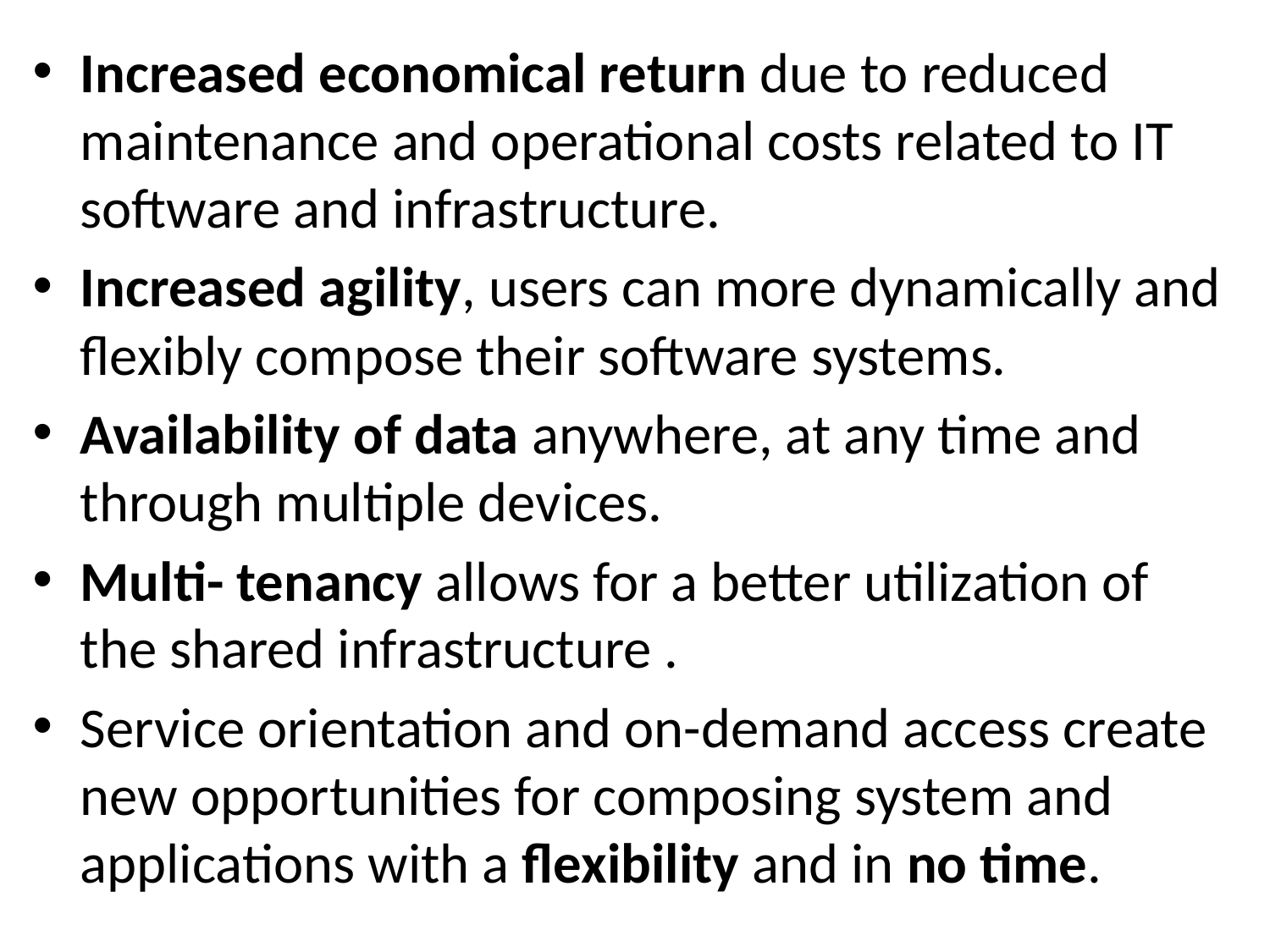

Increased economical return due to reduced maintenance and operational costs related to IT software and infrastructure.
Increased agility, users can more dynamically and flexibly compose their software systems.
Availability of data anywhere, at any time and through multiple devices.
Multi- tenancy allows for a better utilization of the shared infrastructure .
Service orientation and on-demand access create new opportunities for composing system and applications with a flexibility and in no time.